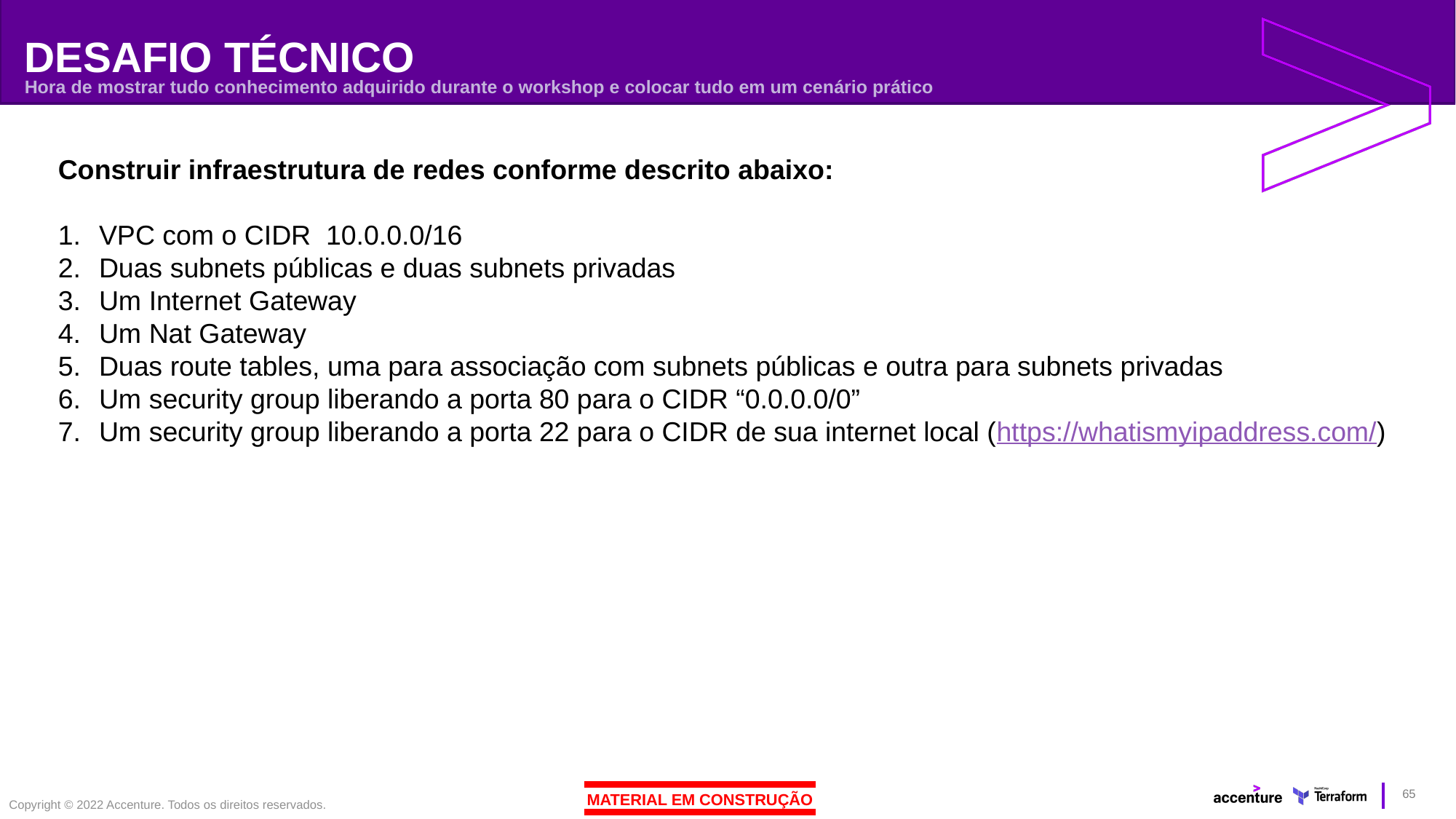

# DESAFIO TÉCNICO
Hora de mostrar tudo conhecimento adquirido durante o workshop e colocar tudo em um cenário prático
Construir infraestrutura de redes conforme descrito abaixo:

VPC com o CIDR  10.0.0.0/16
Duas subnets públicas e duas subnets privadas
Um Internet Gateway
Um Nat Gateway
Duas route tables, uma para associação com subnets públicas e outra para subnets privadas
Um security group liberando a porta 80 para o CIDR “0.0.0.0/0”
Um security group liberando a porta 22 para o CIDR de sua internet local (https://whatismyipaddress.com/)